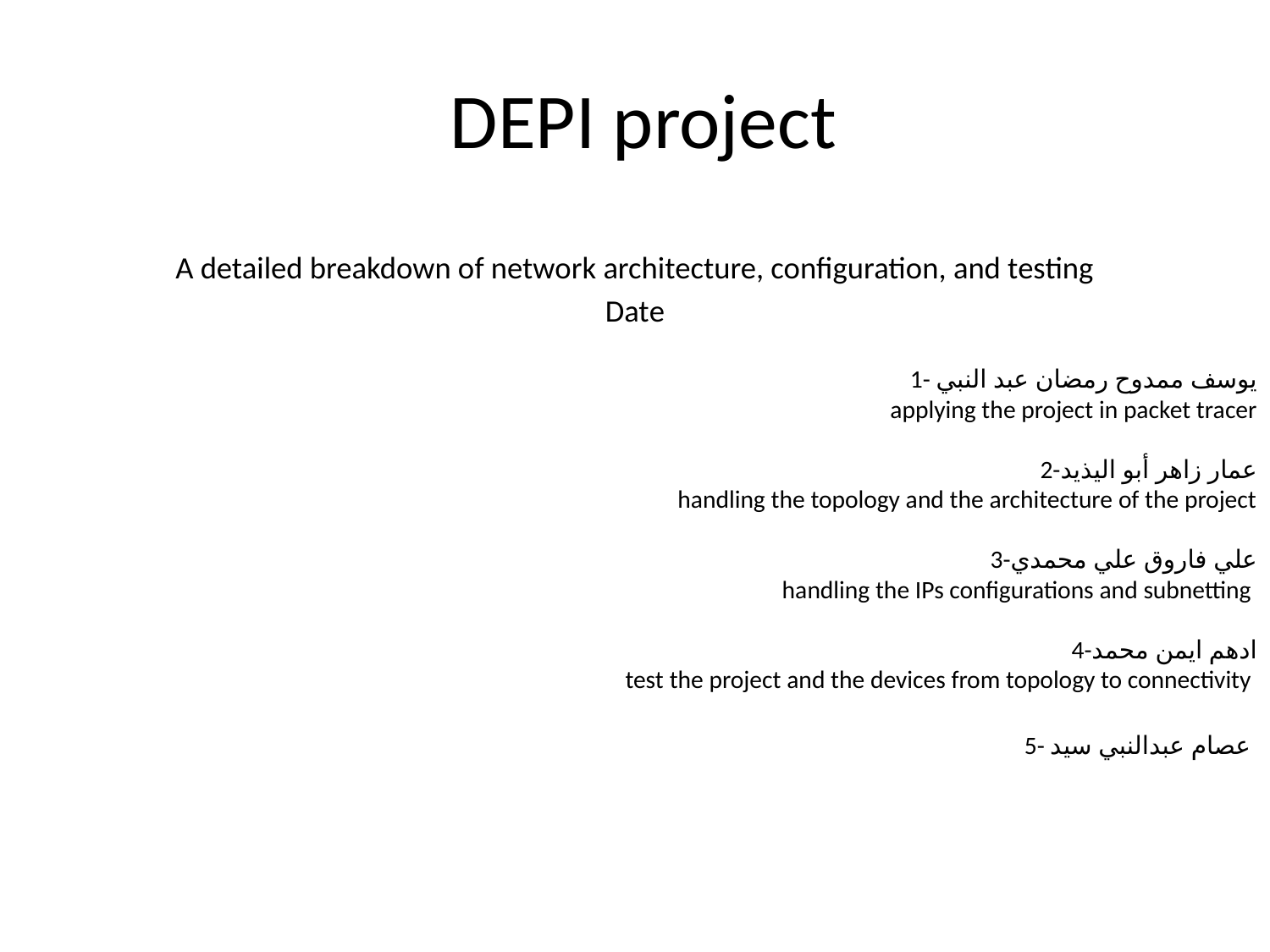

# DEPI project
A detailed breakdown of network architecture, configuration, and testing
Date
1- يوسف ممدوح رمضان عبد النبي
applying the project in packet tracer
2-عمار زاهر أبو اليذيد
handling the topology and the architecture of the project
3-علي فاروق علي محمدي
handling the IPs configurations and subnetting
4-ادهم ايمن محمد
test the project and the devices from topology to connectivity
5- عصام عبدالنبي سيد